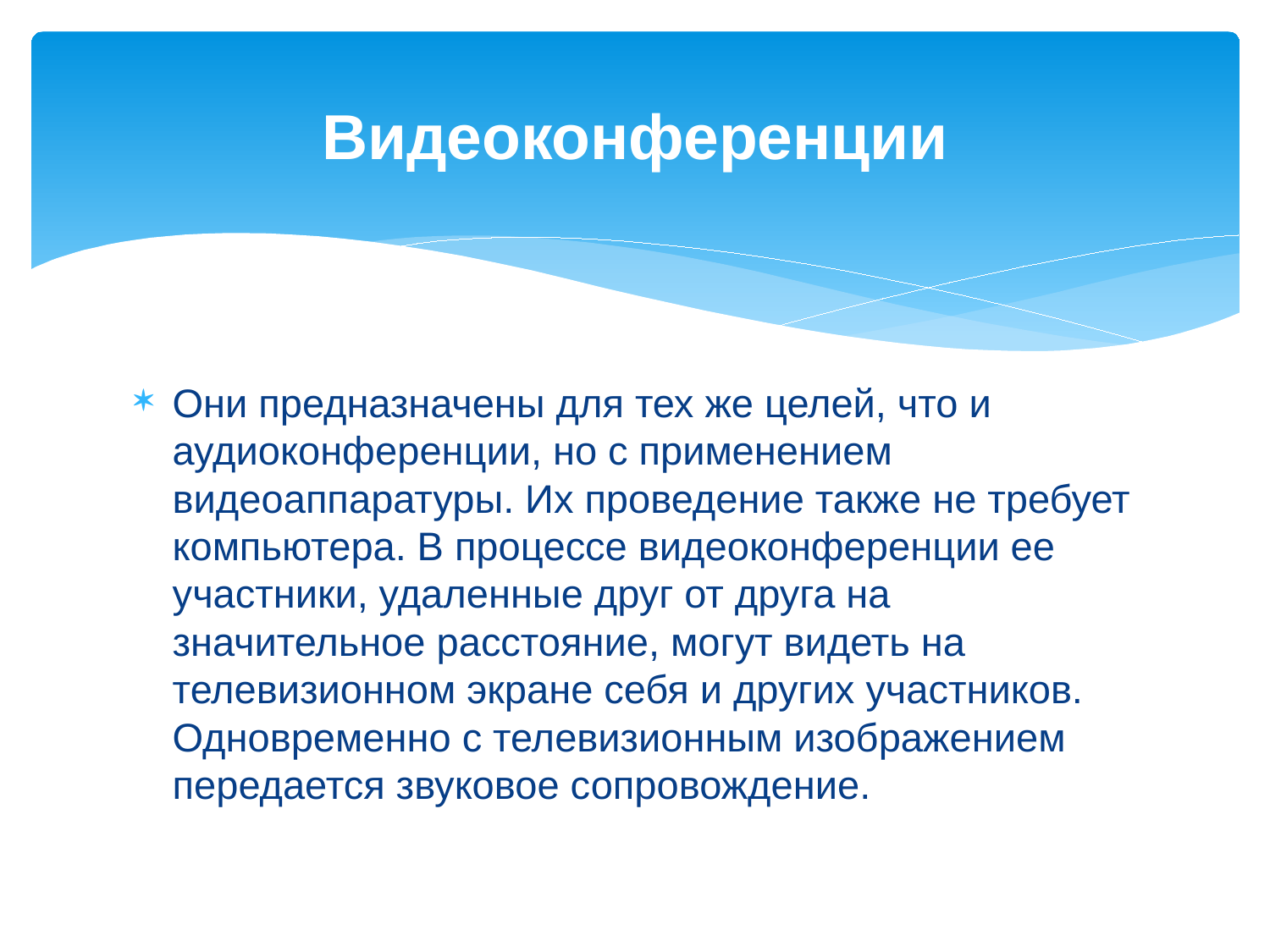

# Видеоконференции
Они предназначены для тех же целей, что и аудиоконференции, но с применением видеоаппаратуры. Их проведение также не требует компьютера. В процессе видеоконференции ее участники, удаленные друг от друга на значительное расстояние, могут видеть на телевизионном экране себя и других участников. Одновременно с телевизионным изображением передается звуковое сопровождение.